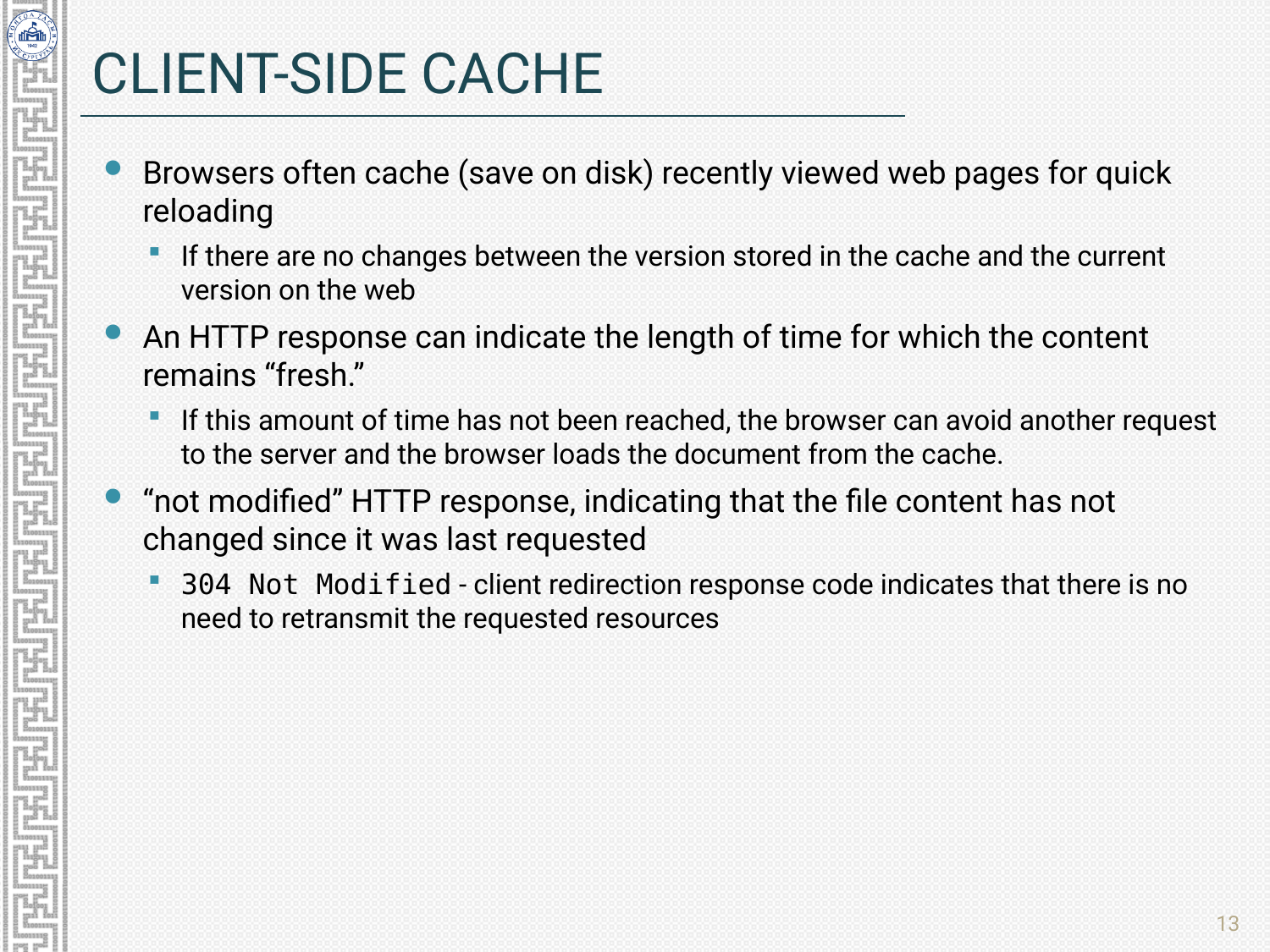

# Client-side cache
Browsers often cache (save on disk) recently viewed web pages for quick reloading
If there are no changes between the version stored in the cache and the current version on the web
An HTTP response can indicate the length of time for which the content remains “fresh.”
If this amount of time has not been reached, the browser can avoid another request to the server and the browser loads the document from the cache.
“not modified” HTTP response, indicating that the file content has not changed since it was last requested
304 Not Modified - client redirection response code indicates that there is no need to retransmit the requested resources
13